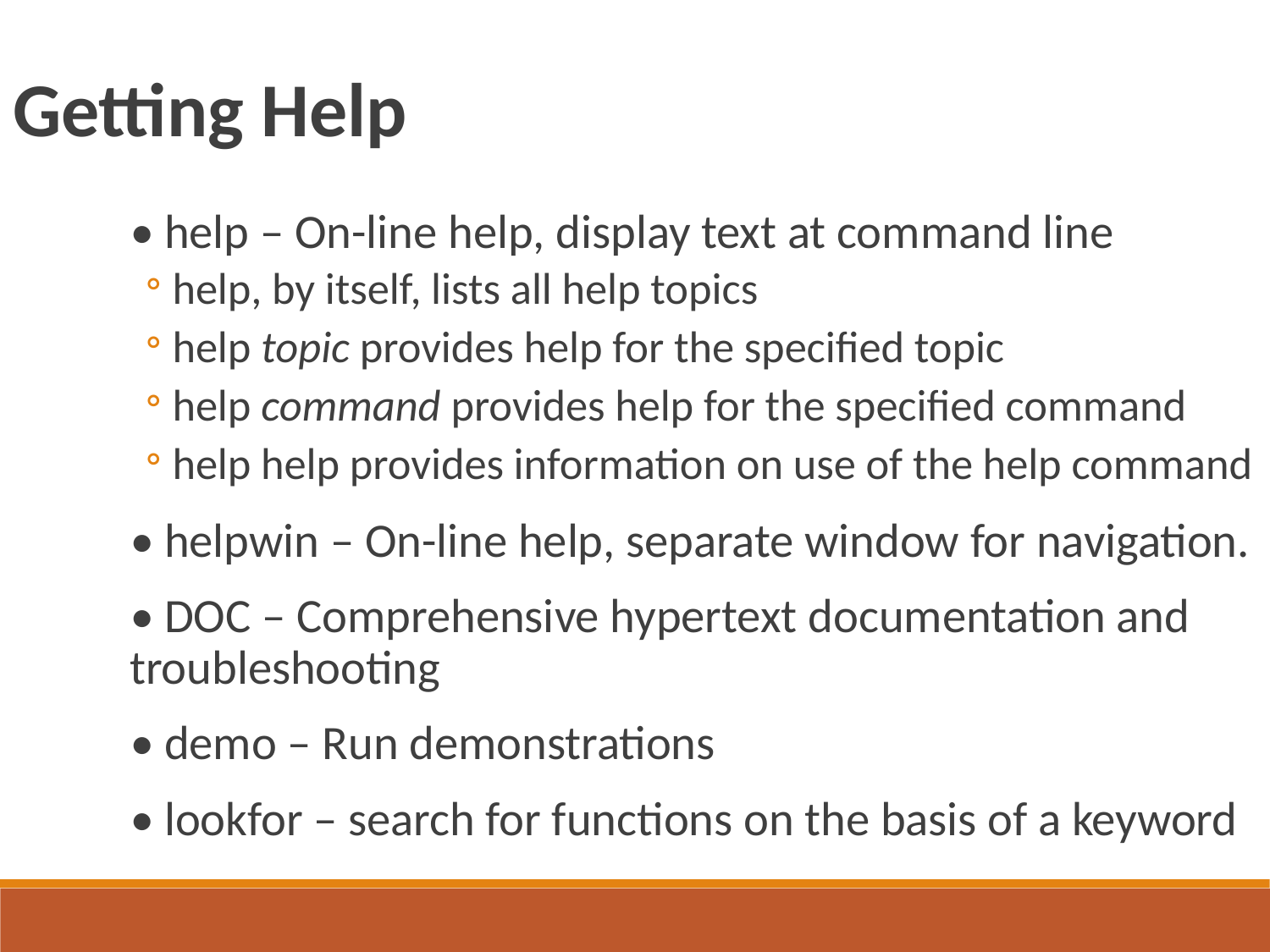

Getting Help
• help – On-line help, display text at command line
help, by itself, lists all help topics
help topic provides help for the specified topic
help command provides help for the specified command
help help provides information on use of the help command
• helpwin – On-line help, separate window for navigation.
• DOC – Comprehensive hypertext documentation and troubleshooting
• demo – Run demonstrations
• lookfor – search for functions on the basis of a keyword